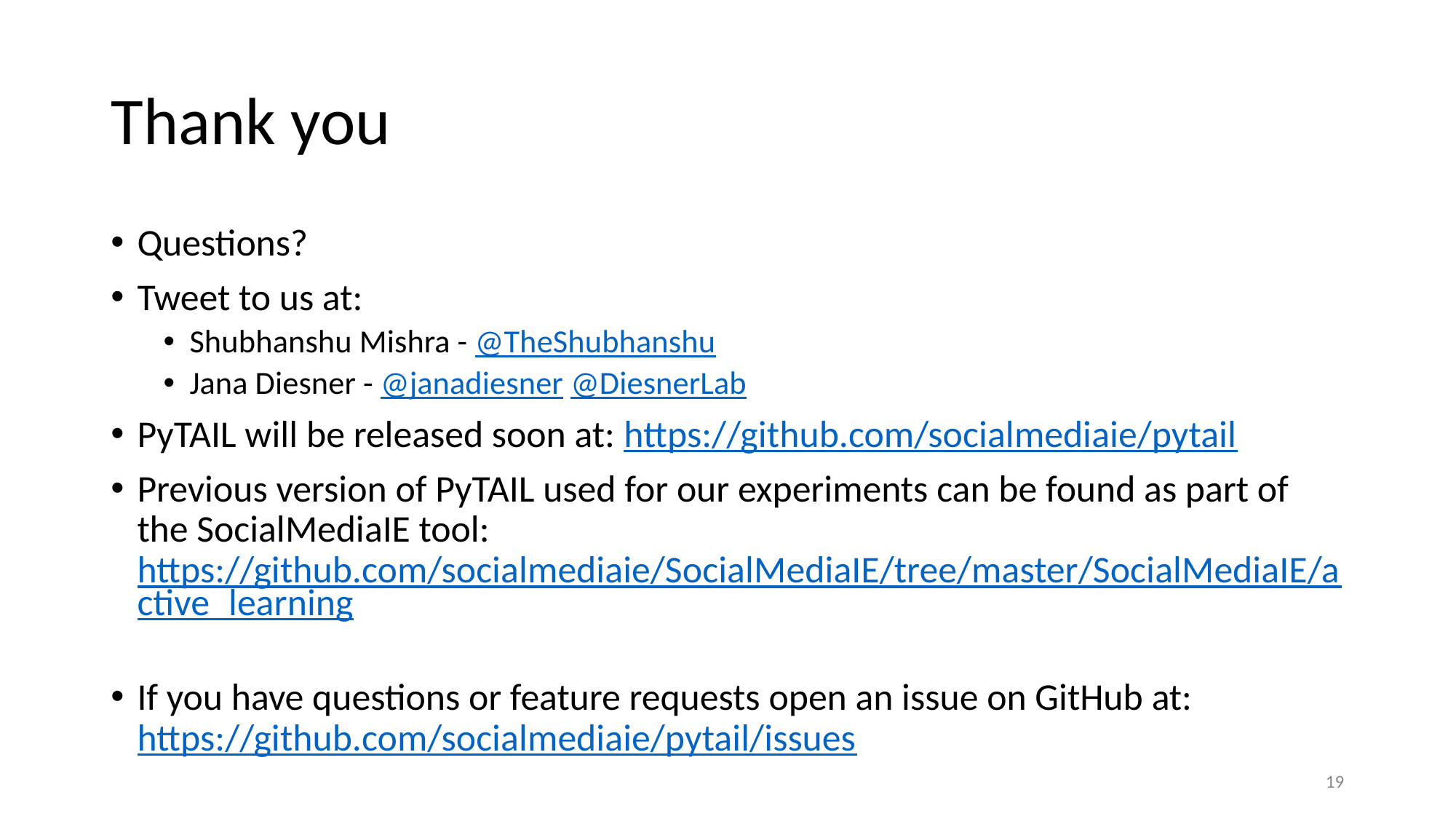

# Thank you
Questions?
Tweet to us at:
Shubhanshu Mishra - @TheShubhanshu
Jana Diesner - @janadiesner @DiesnerLab
PyTAIL will be released soon at: https://github.com/socialmediaie/pytail
Previous version of PyTAIL used for our experiments can be found as part of the SocialMediaIE tool: https://github.com/socialmediaie/SocialMediaIE/tree/master/SocialMediaIE/active_learning
If you have questions or feature requests open an issue on GitHub at: https://github.com/socialmediaie/pytail/issues

19